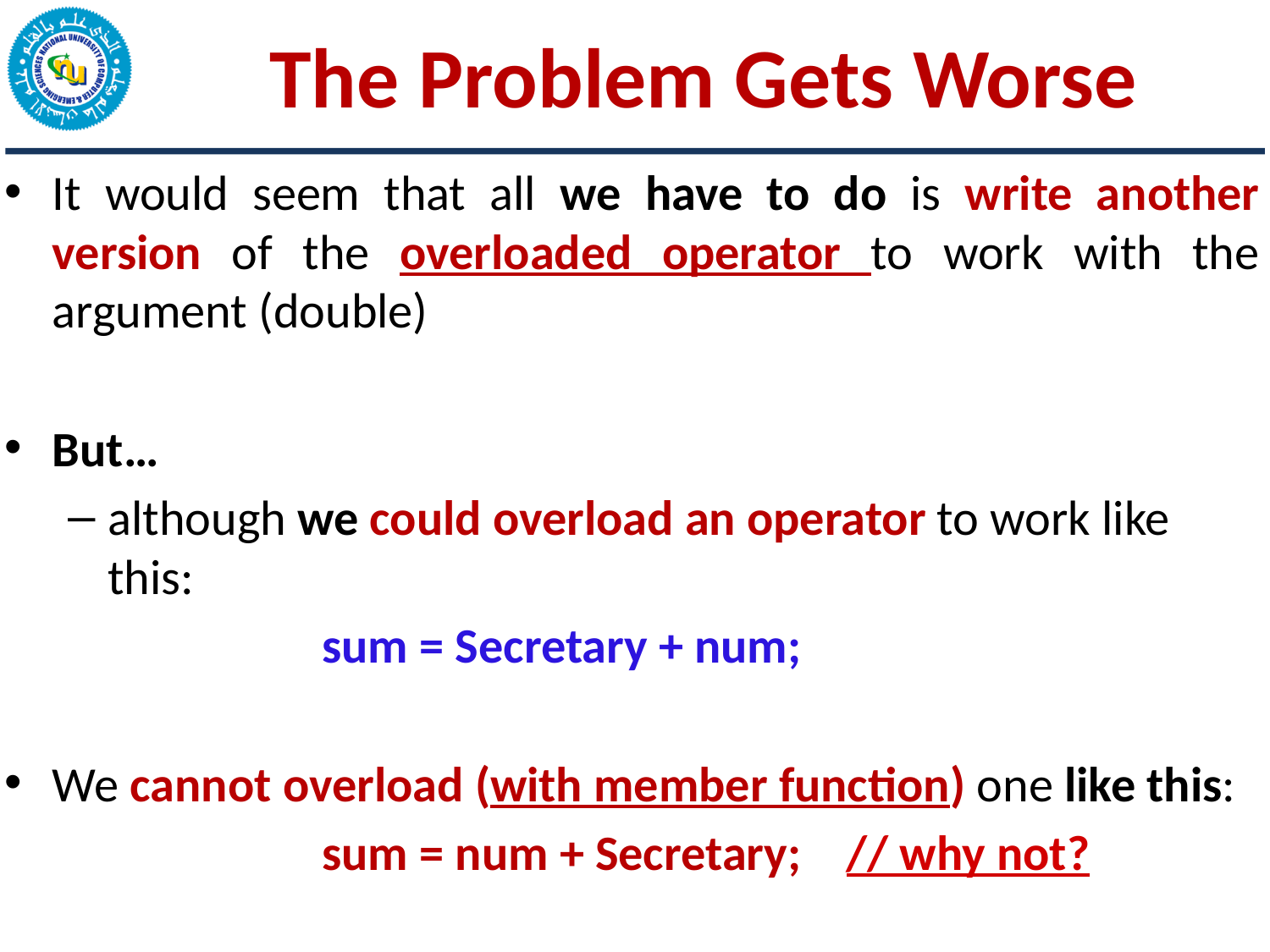

# The Problem Gets Worse

It would seem that all we have to do is write another version of the overloaded operator to work with the argument (double)

But…
although we could overload an operator to work like this:
		sum = Secretary + num;

We cannot overload (with member function) one like this:
		sum = num + Secretary;    // why not?